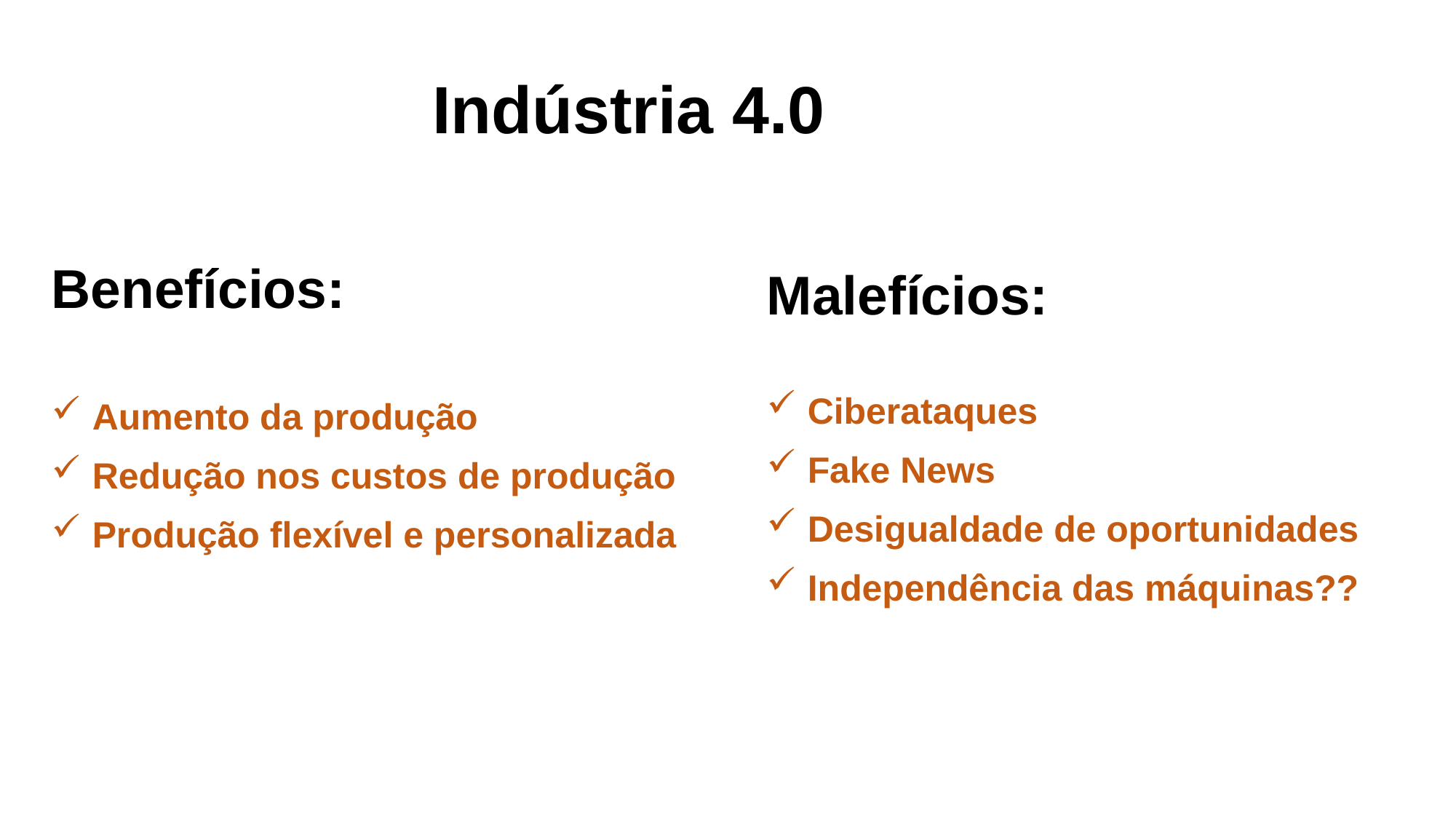

Indústria 4.0

Benefícios:

Aumento da produção
Redução nos custos de produção
Produção flexível e personalizada

Malefícios:

Ciberataques
Fake News
Desigualdade de oportunidades
Independência das máquinas??